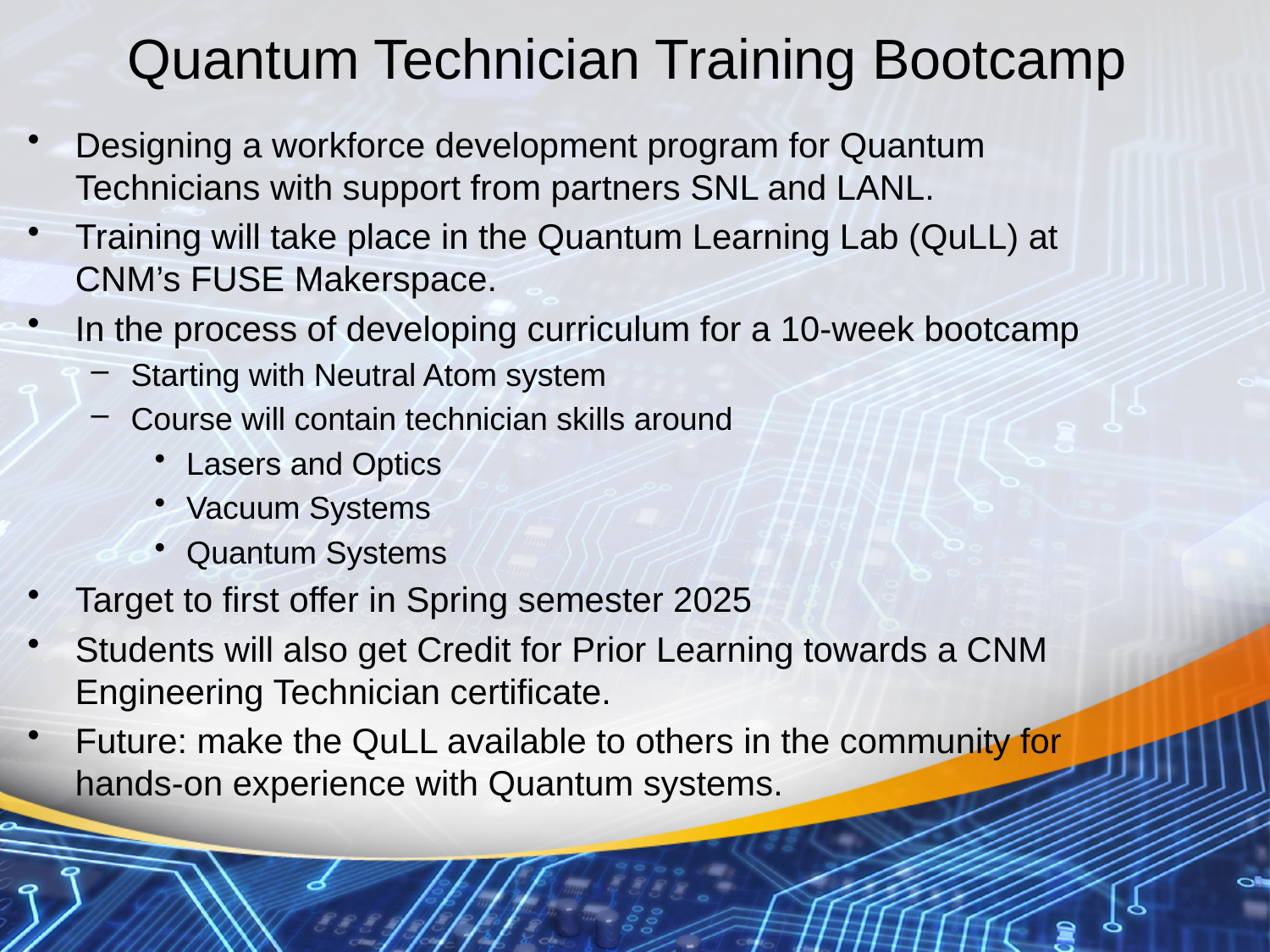

# Quantum Technician Training Bootcamp
Designing a workforce development program for Quantum Technicians with support from partners SNL and LANL.
Training will take place in the Quantum Learning Lab (QuLL) at CNM’s FUSE Makerspace.
In the process of developing curriculum for a 10-week bootcamp
Starting with Neutral Atom system
Course will contain technician skills around
Lasers and Optics
Vacuum Systems
Quantum Systems
Target to first offer in Spring semester 2025
Students will also get Credit for Prior Learning towards a CNM Engineering Technician certificate.
Future: make the QuLL available to others in the community for hands-on experience with Quantum systems.